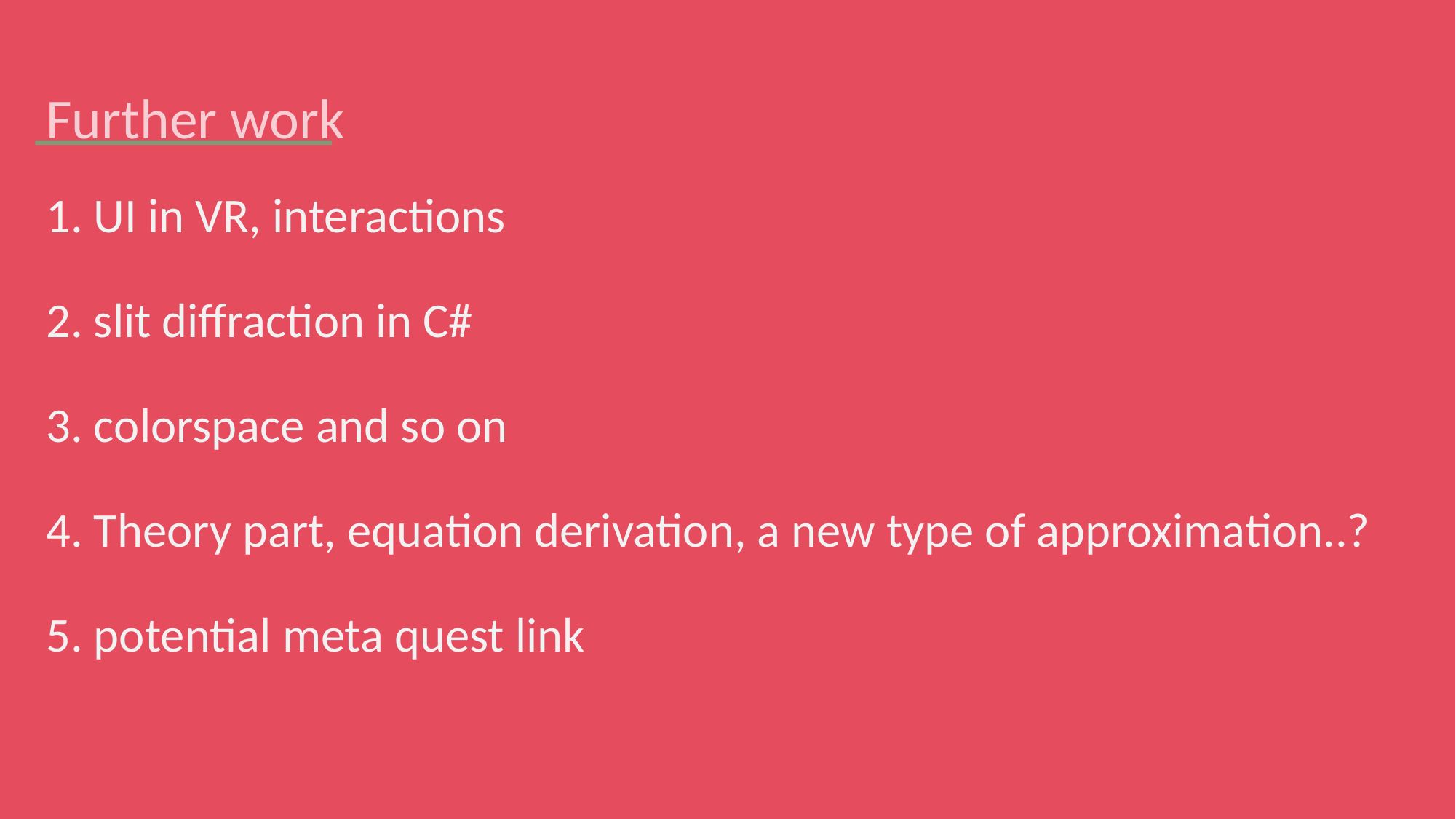

# Further work

1. UI in VR, interactions

2. slit diffraction in C#

3. colorspace and so on

4. Theory part, equation derivation, a new type of approximation..?

5. potential meta quest link